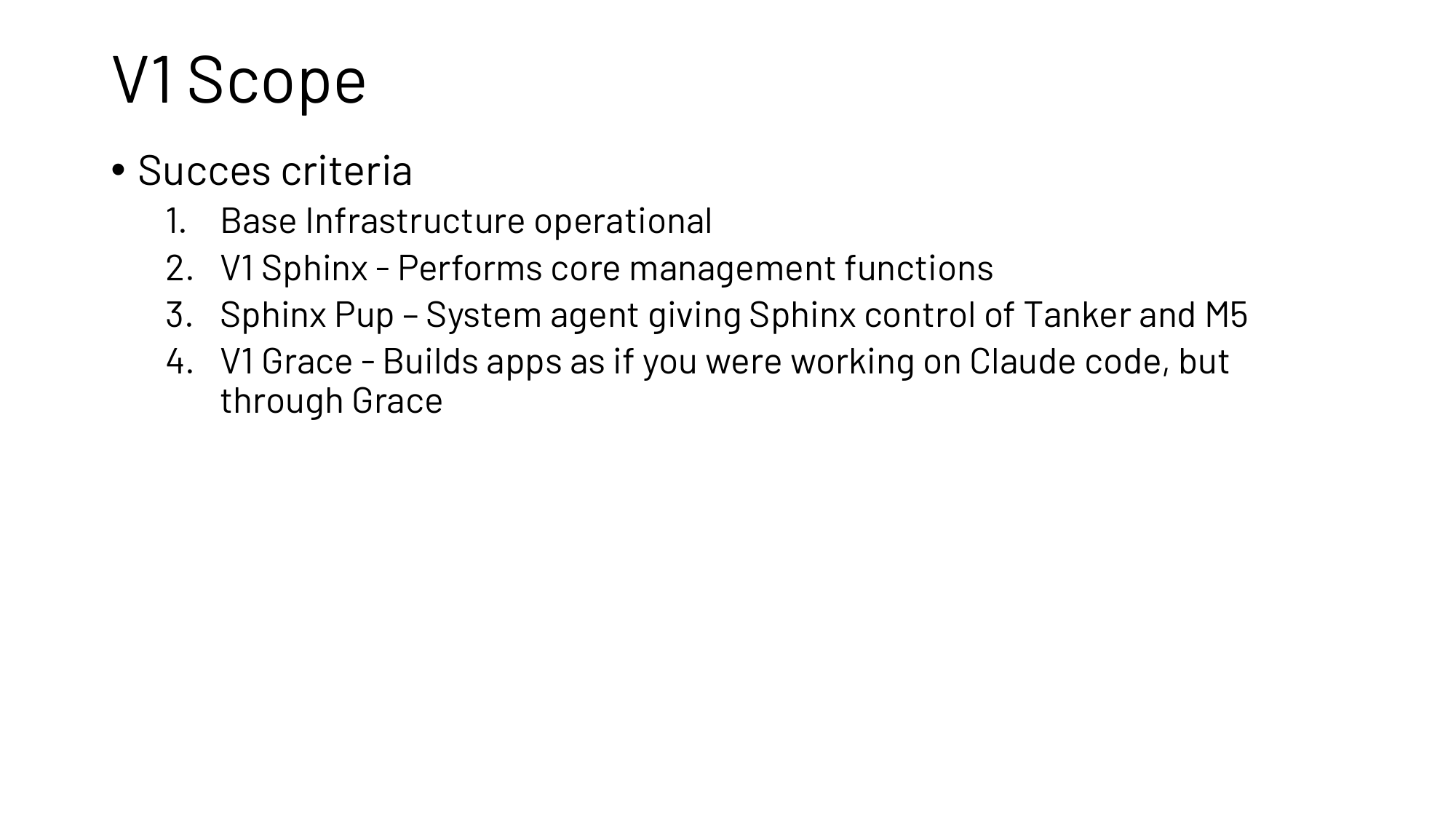

# V1 Scope
Succes criteria
Base Infrastructure operational
V1 Sphinx - Performs core management functions
Sphinx Pup – System agent giving Sphinx control of Tanker and M5
V1 Grace - Builds apps as if you were working on Claude code, but through Grace